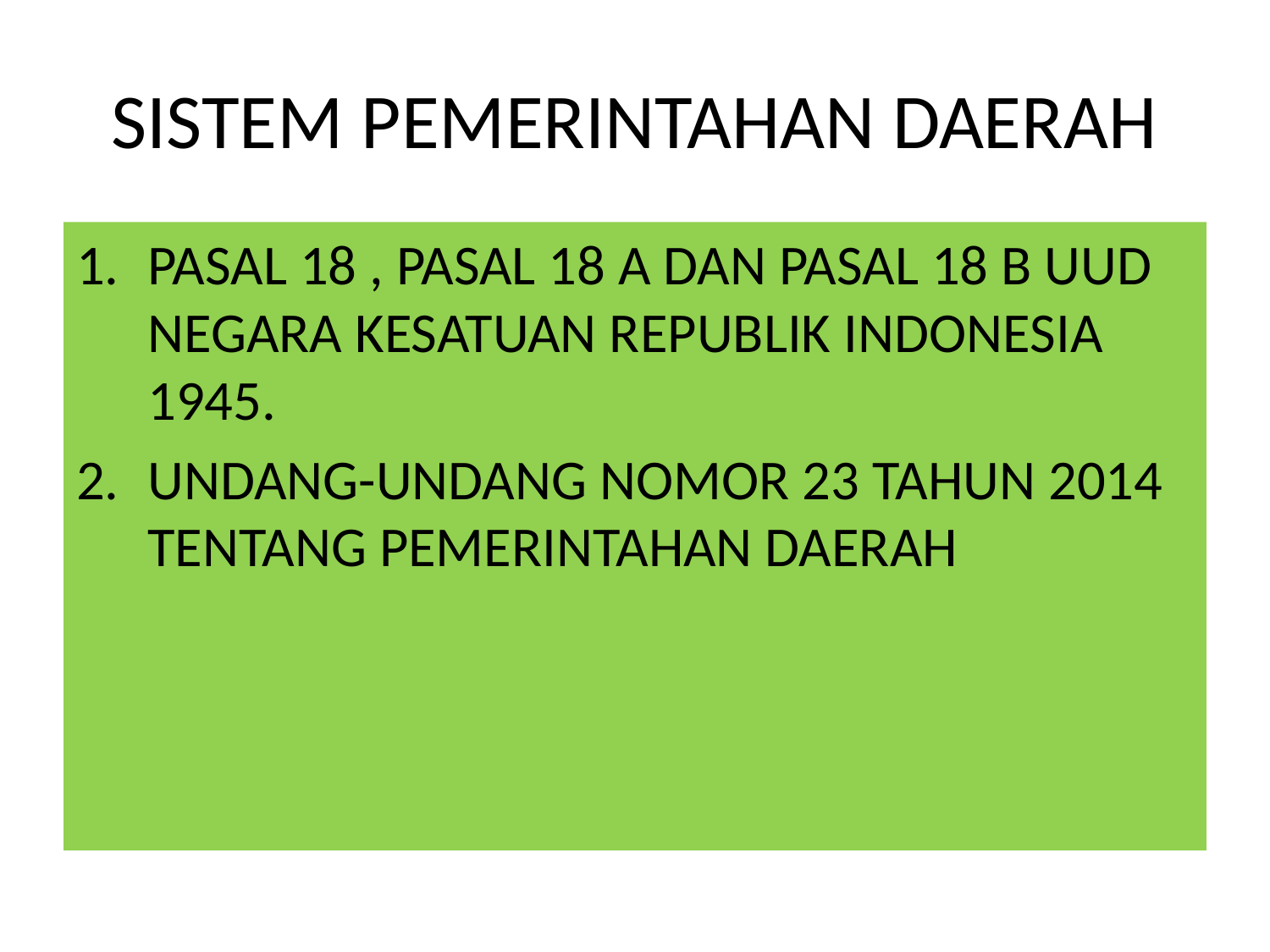

# SISTEM PEMERINTAHAN DAERAH
PASAL 18 , PASAL 18 A DAN PASAL 18 B UUD NEGARA KESATUAN REPUBLIK INDONESIA 1945.
UNDANG-UNDANG NOMOR 23 TAHUN 2014 TENTANG PEMERINTAHAN DAERAH